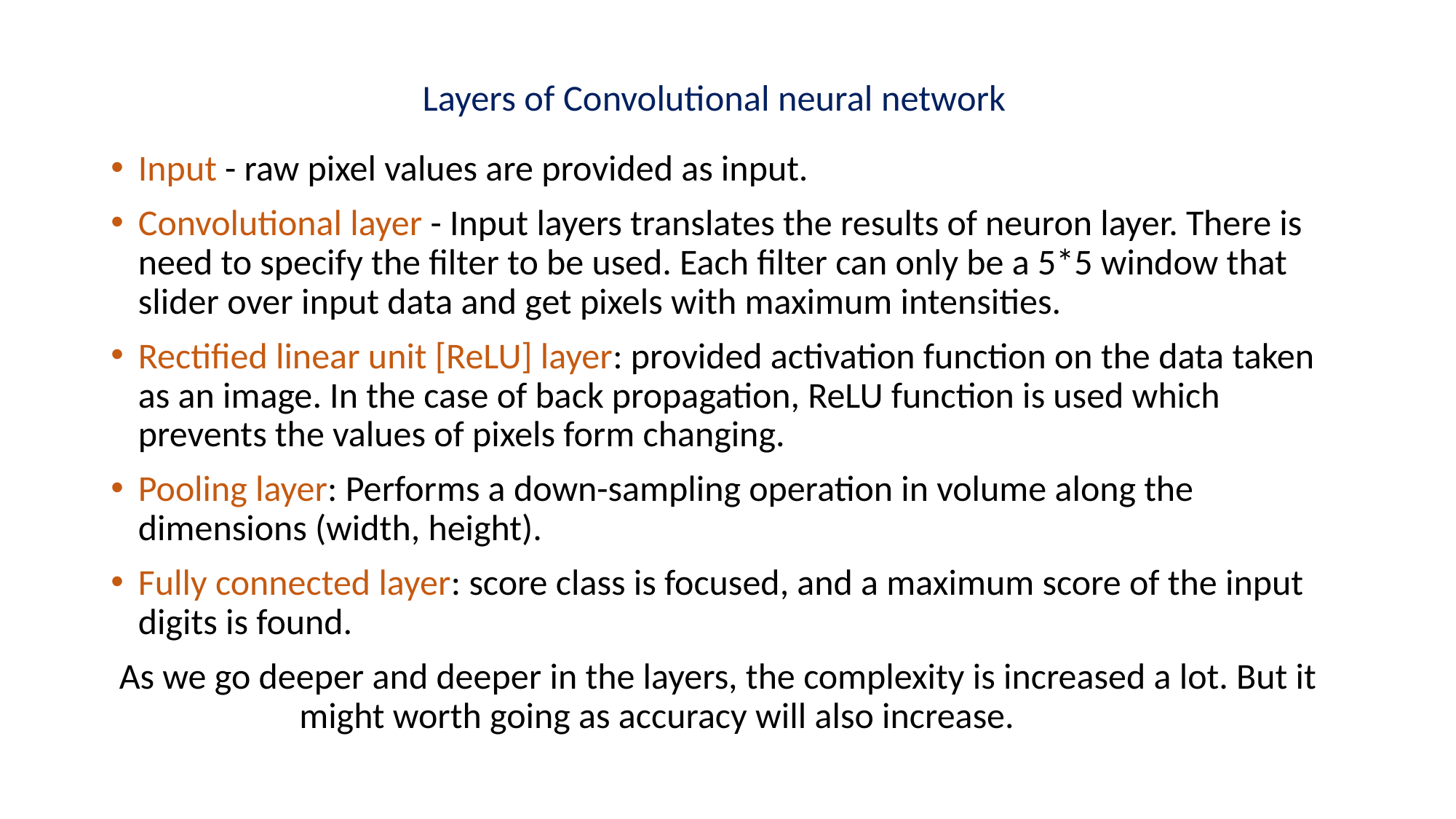

# Layers of Convolutional neural network
Input - raw pixel values are provided as input.
Convolutional layer - Input layers translates the results of neuron layer. There is need to specify the filter to be used. Each filter can only be a 5*5 window that slider over input data and get pixels with maximum intensities.
Rectified linear unit [ReLU] layer: provided activation function on the data taken as an image. In the case of back propagation, ReLU function is used which prevents the values of pixels form changing.
Pooling layer: Performs a down-sampling operation in volume along the dimensions (width, height).
Fully connected layer: score class is focused, and a maximum score of the input digits is found.
 As we go deeper and deeper in the layers, the complexity is increased a lot. But it                           might worth going as accuracy will also increase.